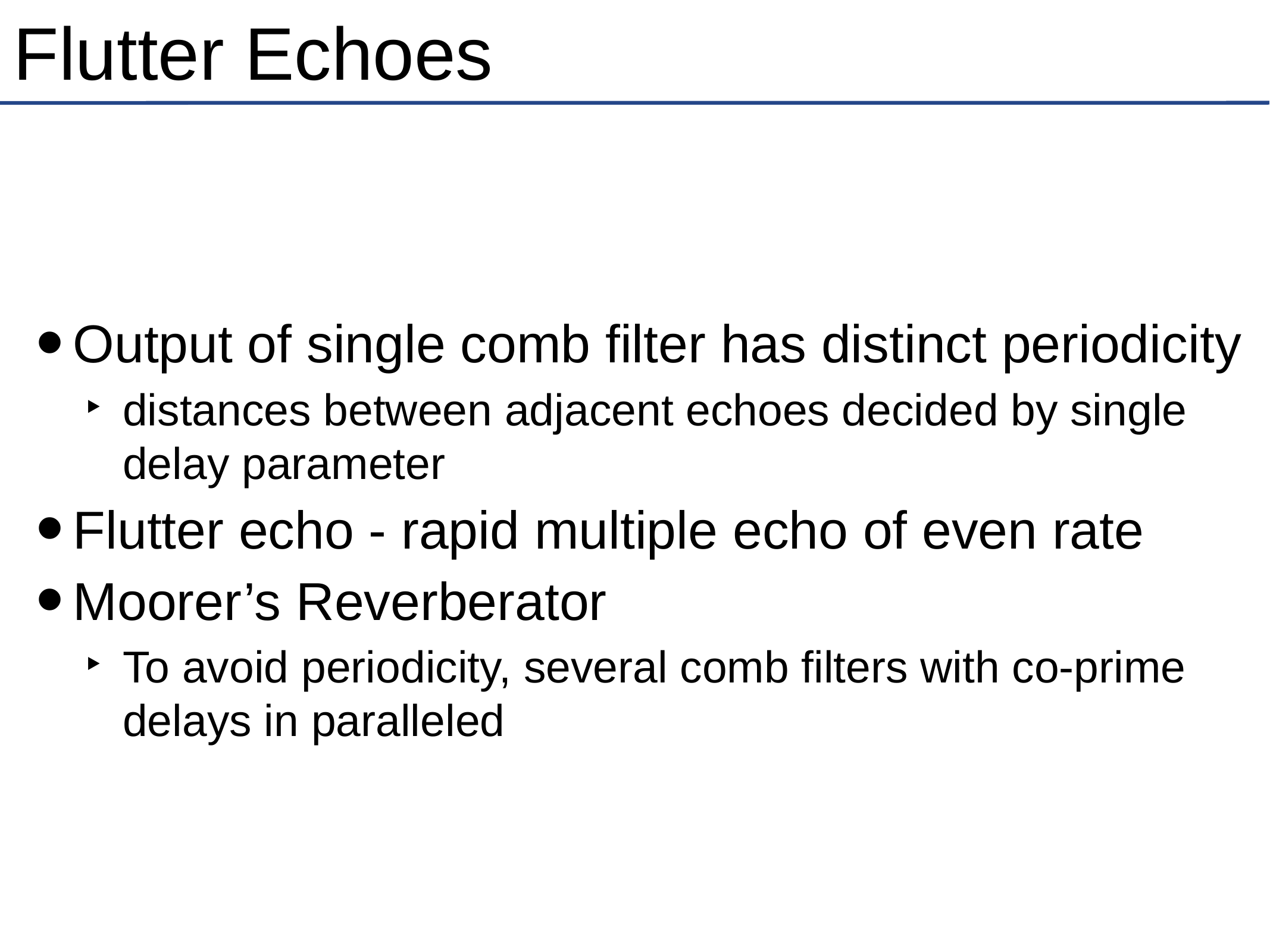

# Flutter Echoes
Output of single comb filter has distinct periodicity
distances between adjacent echoes decided by single delay parameter
Flutter echo - rapid multiple echo of even rate
Moorer’s Reverberator
To avoid periodicity, several comb filters with co-prime delays in paralleled